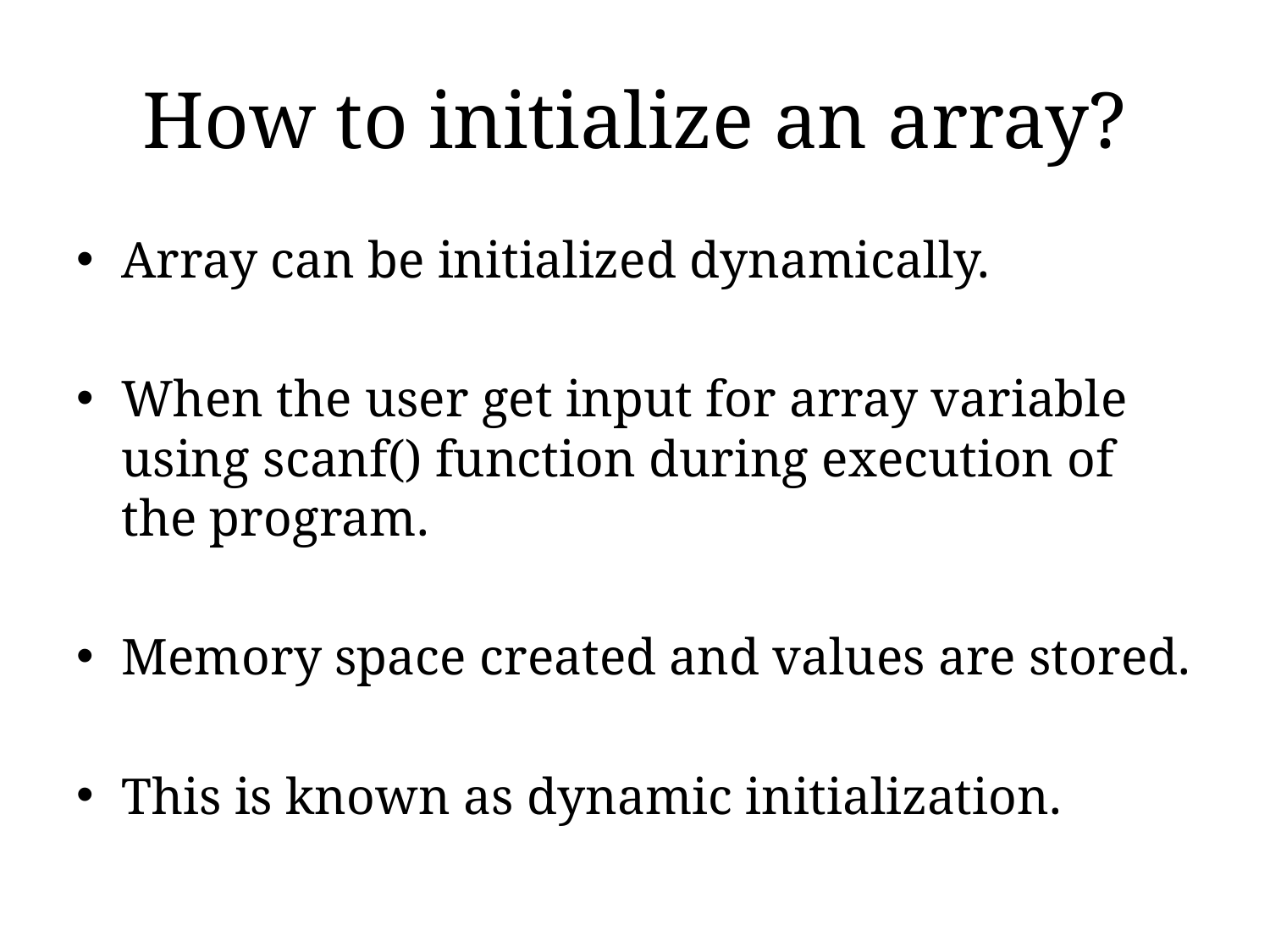

# How to initialize an array?
Array can be initialized dynamically.

When the user get input for array variable using scanf() function during execution of the program.

Memory space created and values are stored.

This is known as dynamic initialization.